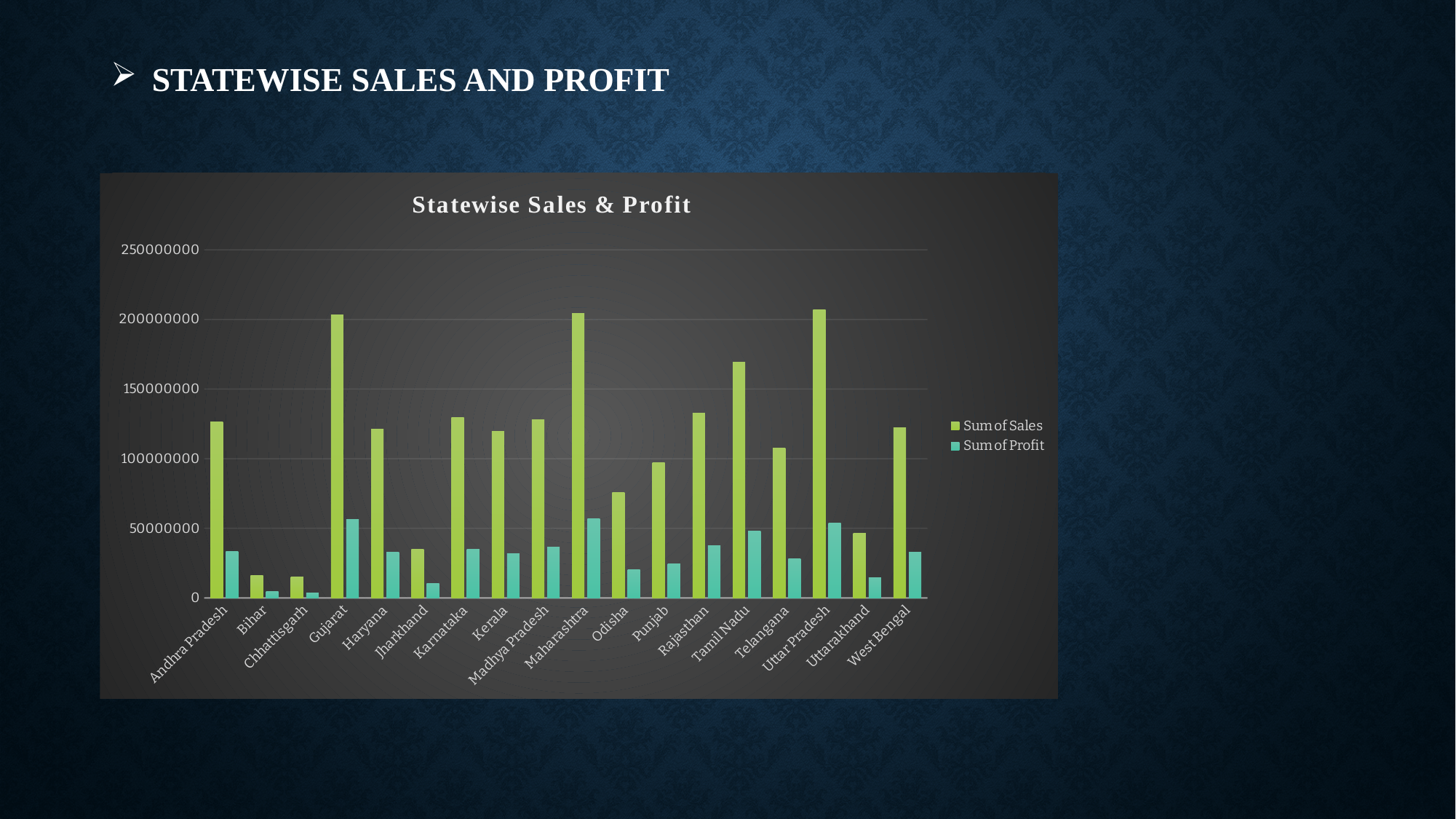

# STATEWISE SALES AND PROFIT

### Chart: Statewise Sales & Profit

| Category | Sum of Sales | Sum of Profit |
|---|---|---|
| Andhra Pradesh | 126399777.0 | 33318957.0 |
| Bihar | 16303169.0 | 4433663.0 |
| Chhattisgarh | 14992813.0 | 3343678.0 |
| Gujarat | 203363435.0 | 56268942.0 |
| Haryana | 121037529.0 | 32740185.0 |
| Jharkhand | 34952018.0 | 10550590.0 |
| Karnataka | 129364886.0 | 34944465.0 |
| Kerala | 119476762.0 | 31935233.0 |
| Madhya Pradesh | 128040497.0 | 36683310.0 |
| Maharashtra | 204439053.0 | 56740500.0 |
| Odisha | 75898971.0 | 20471020.0 |
| Punjab | 97065704.0 | 24502003.0 |
| Rajasthan | 132826303.0 | 37682108.0 |
| Tamil Nadu | 169510202.0 | 47845533.0 |
| Telangana | 107398979.0 | 28273899.0 |
| Uttar Pradesh | 206975700.0 | 53837506.0 |
| Uttarakhand | 46398227.0 | 14566163.0 |
| West Bengal | 122454585.0 | 32612126.0 |